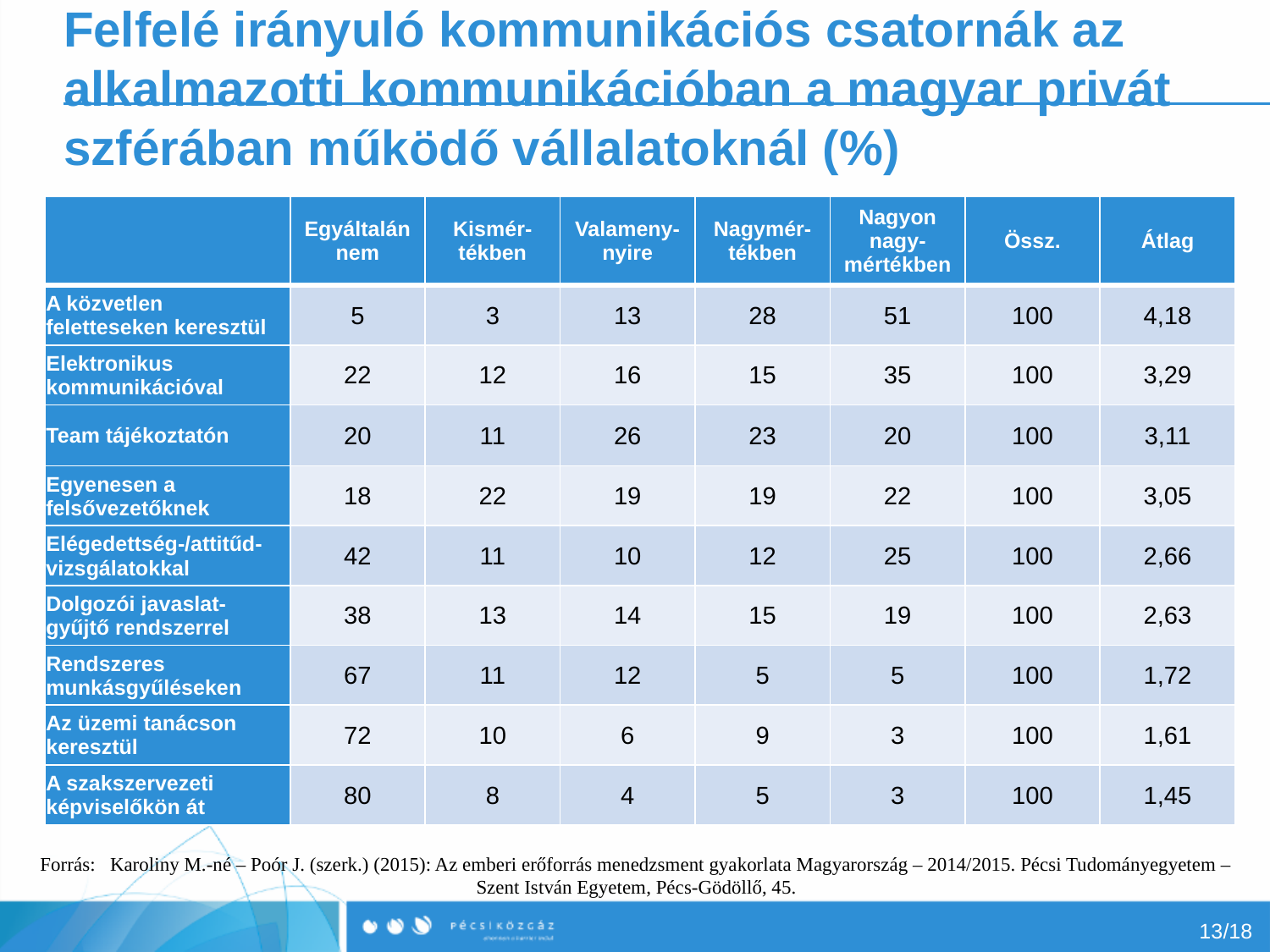

# Felfelé irányuló kommunikációs csatornák az alkalmazotti kommunikációban a magyar privát szférában működő vállalatoknál (%)
|  | Egyáltalán nem | Kismér-tékben | Valameny-nyire | Nagymér-tékben | Nagyon nagy- mértékben | Össz. | Átlag |
| --- | --- | --- | --- | --- | --- | --- | --- |
| A közvetlen feletteseken keresztül | 5 | 3 | 13 | 28 | 51 | 100 | 4,18 |
| Elektronikus kommunikációval | 22 | 12 | 16 | 15 | 35 | 100 | 3,29 |
| Team tájékoztatón | 20 | 11 | 26 | 23 | 20 | 100 | 3,11 |
| Egyenesen a felsővezetőknek | 18 | 22 | 19 | 19 | 22 | 100 | 3,05 |
| Elégedettség-/attitűd-vizsgálatokkal | 42 | 11 | 10 | 12 | 25 | 100 | 2,66 |
| Dolgozói javaslat-gyűjtő rendszerrel | 38 | 13 | 14 | 15 | 19 | 100 | 2,63 |
| Rendszeres munkásgyűléseken | 67 | 11 | 12 | 5 | 5 | 100 | 1,72 |
| Az üzemi tanácson keresztül | 72 | 10 | 6 | 9 | 3 | 100 | 1,61 |
| A szakszervezeti képviselőkön át | 80 | 8 | 4 | 5 | 3 | 100 | 1,45 |
Forrás:  Karoliny M.-né – Poór J. (szerk.) (2015): Az emberi erőforrás menedzsment gyakorlata Magyarország – 2014/2015. Pécsi Tudományegyetem – Szent István Egyetem, Pécs-Gödöllő, 45.
13/18